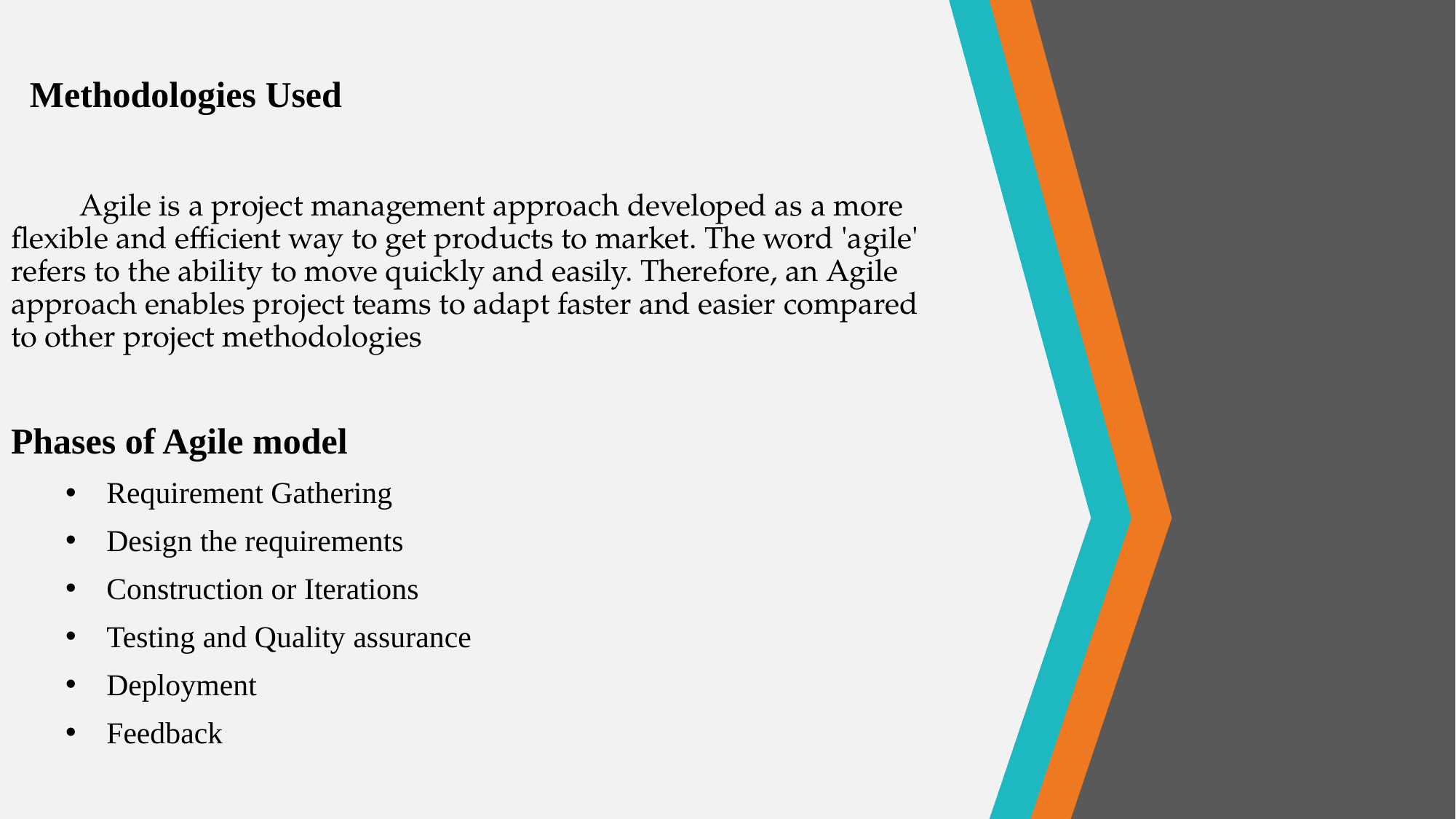

# Methodologies Used

         Agile is a project management approach developed as a more flexible and efficient way to get products to market. The word 'agile' refers to the ability to move quickly and easily. Therefore, an Agile approach enables project teams to adapt faster and easier compared to other project methodologies

Phases of Agile model
Requirement Gathering
Design the requirements
Construction or Iterations
Testing and Quality assurance
Deployment
Feedback